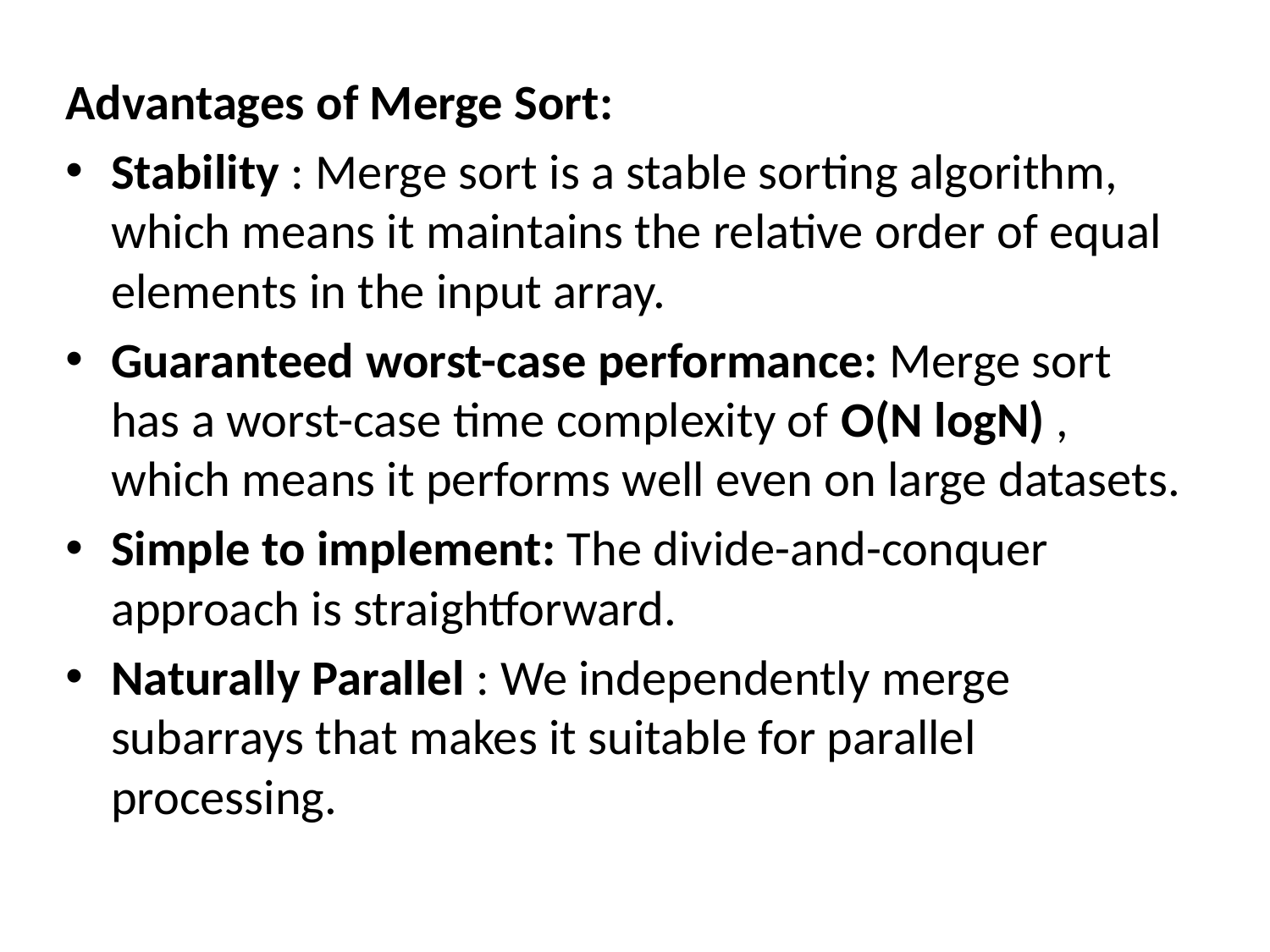

Advantages of Merge Sort:
Stability : Merge sort is a stable sorting algorithm, which means it maintains the relative order of equal elements in the input array.
Guaranteed worst-case performance: Merge sort has a worst-case time complexity of O(N logN) , which means it performs well even on large datasets.
Simple to implement: The divide-and-conquer approach is straightforward.
Naturally Parallel : We independently merge subarrays that makes it suitable for parallel processing.